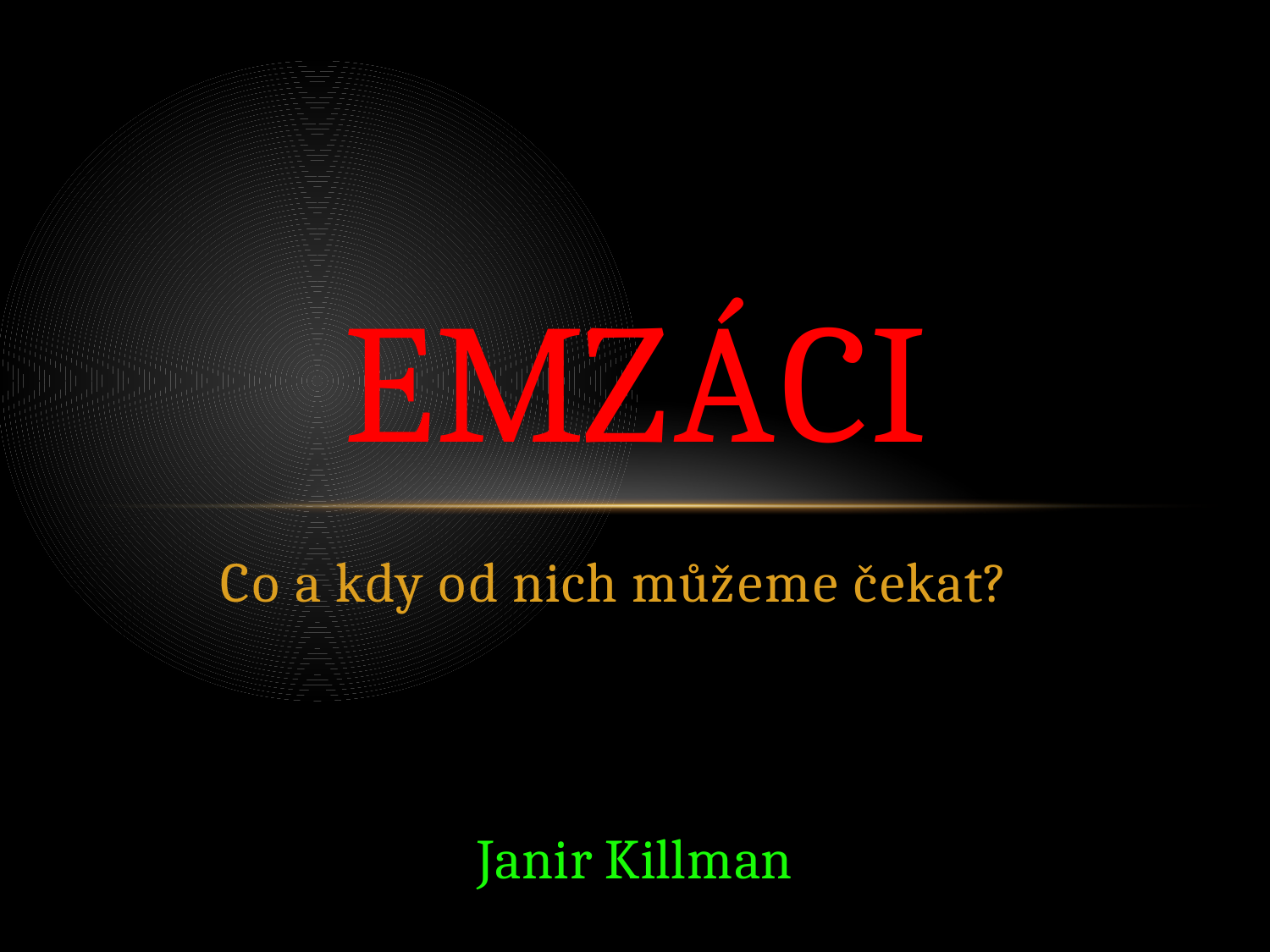

# EMZÁCI
Co a kdy od nich můžeme čekat?
Janir Killman